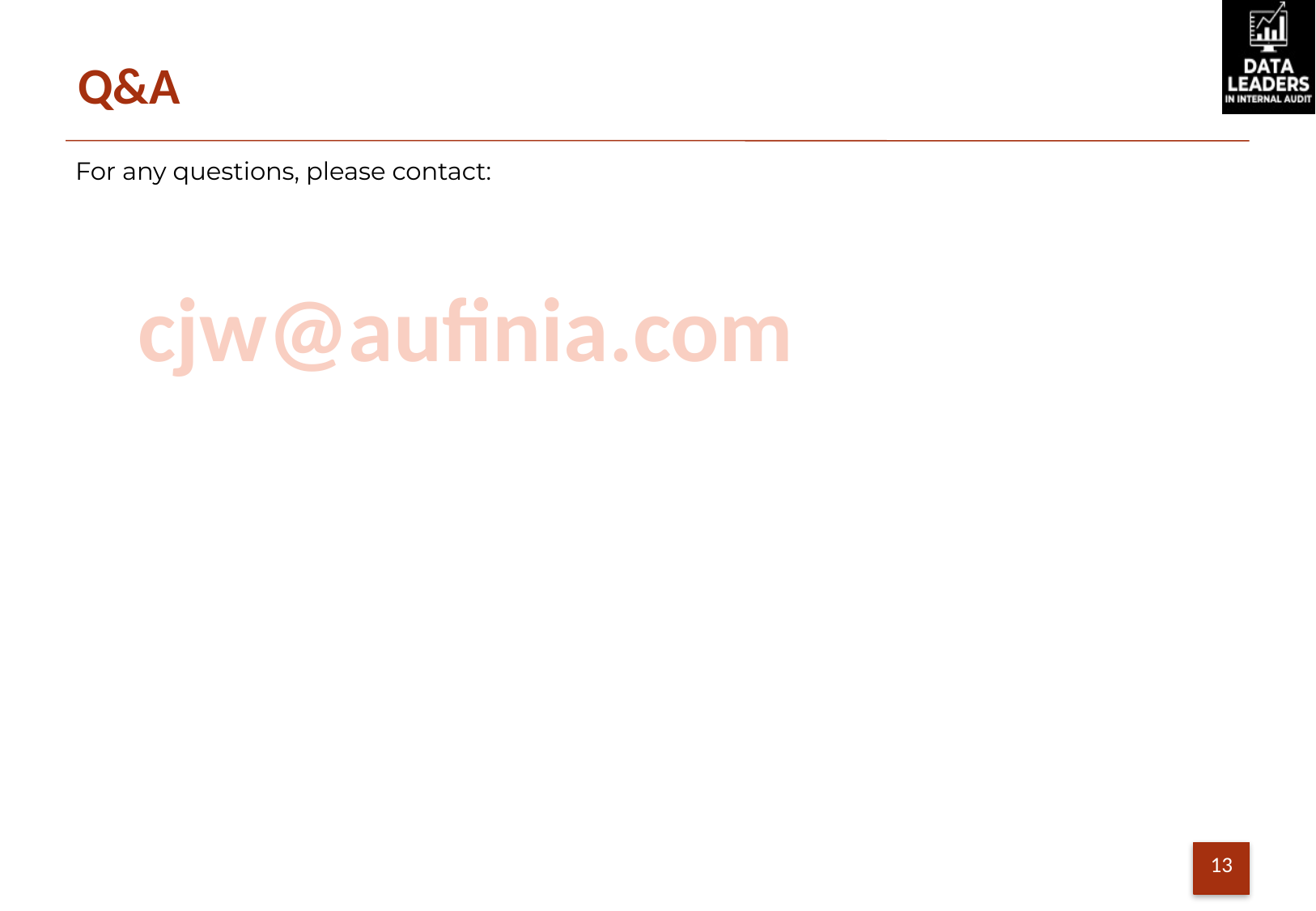

# Q&A
For any questions, please contact:

cjw@aufinia.com